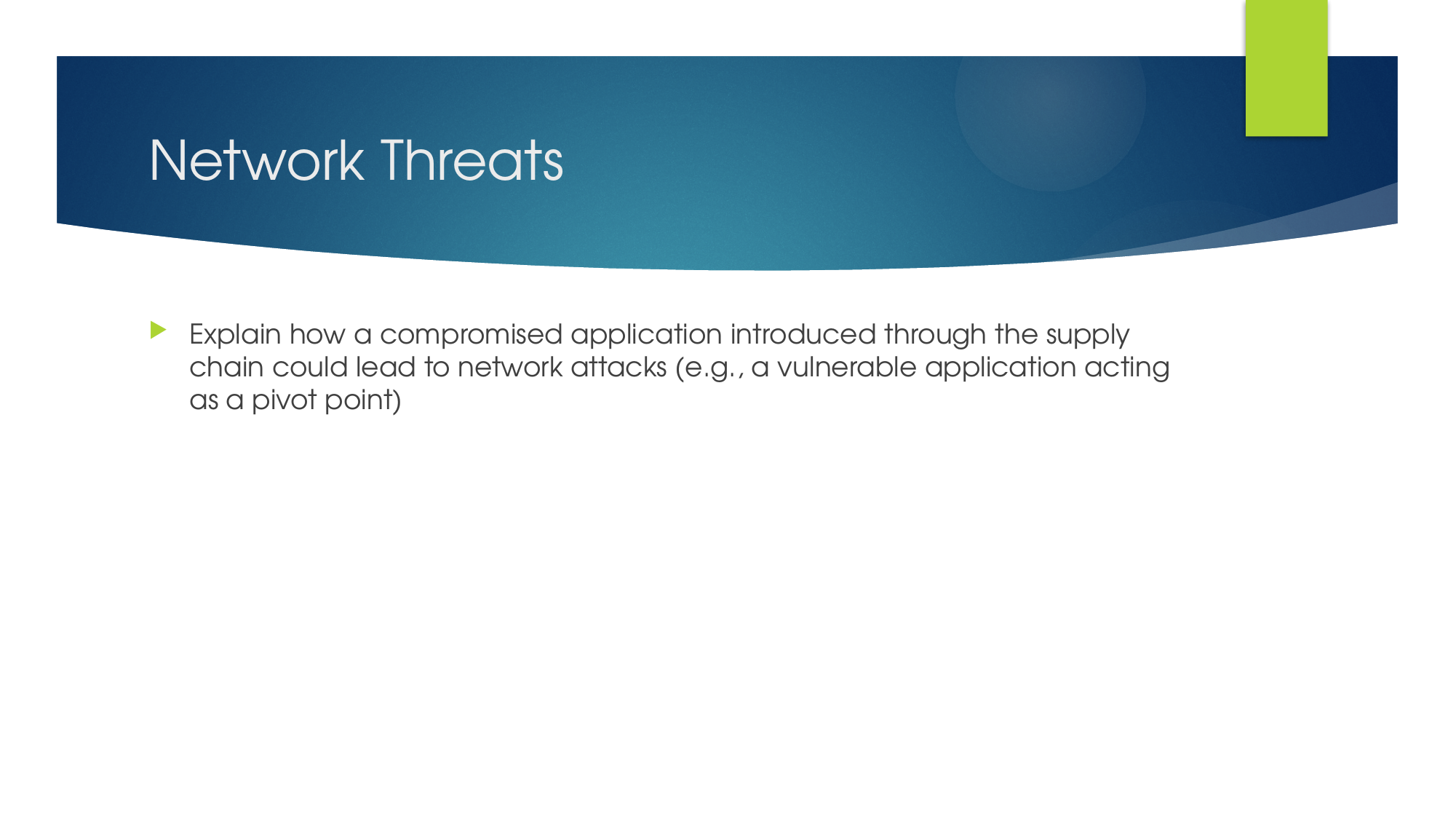

# Network Threats
Explain how a compromised application introduced through the supply chain could lead to network attacks (e.g., a vulnerable application acting as a pivot point)